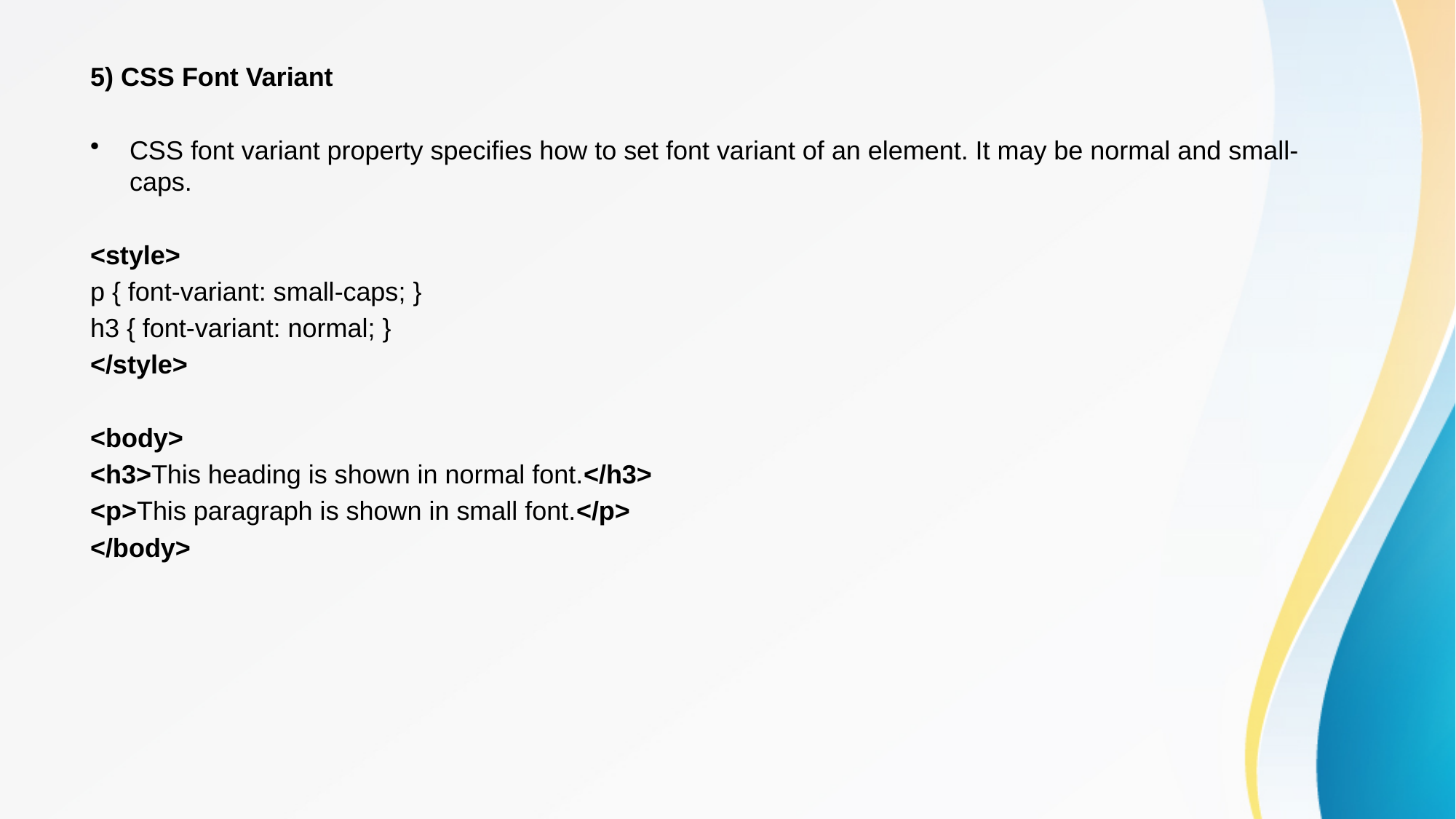

5) CSS Font Variant

CSS font variant property specifies how to set font variant of an element. It may be normal and small-caps.

<style>
p { font-variant: small-caps; }
h3 { font-variant: normal; }
</style>

<body>
<h3>This heading is shown in normal font.</h3>
<p>This paragraph is shown in small font.</p>
</body>